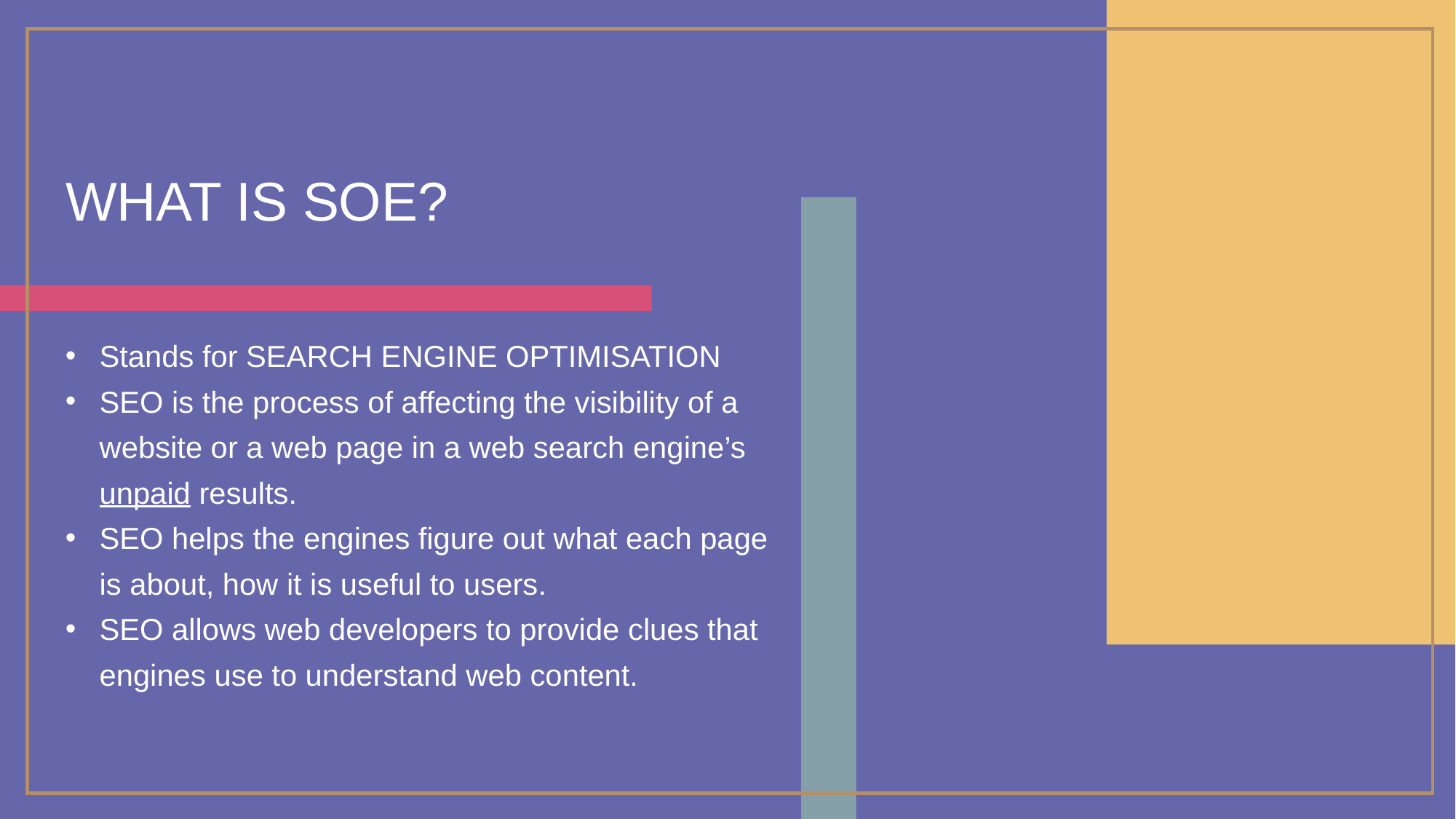

# What is SOE?
Stands for SEARCH ENGINE OPTIMISATION
SEO is the process of affecting the visibility of a website or a web page in a web search engine’s unpaid results.
SEO helps the engines figure out what each page is about, how it is useful to users.
SEO allows web developers to provide clues that engines use to understand web content.